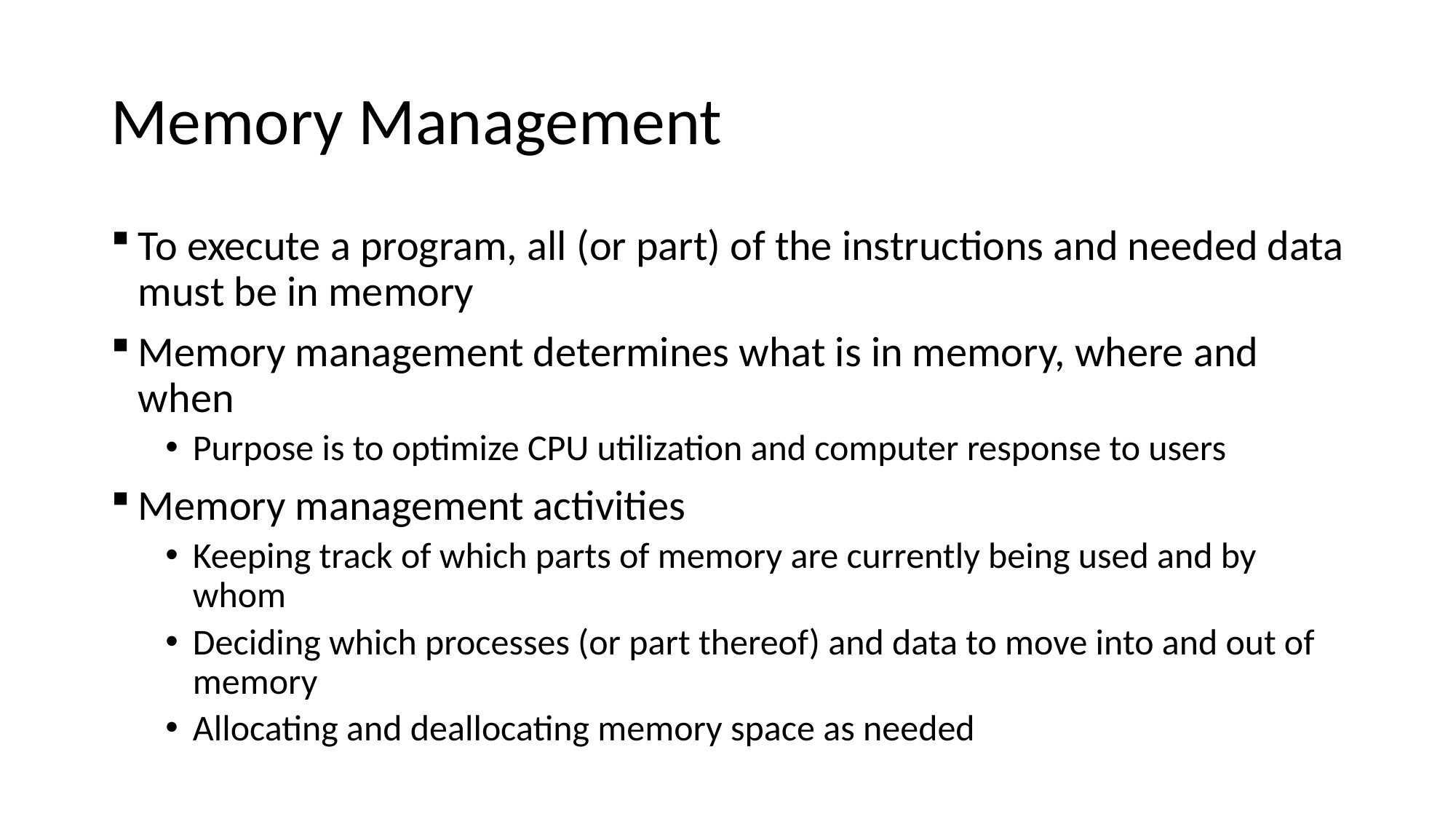

# Memory Management
To execute a program, all (or part) of the instructions and needed data must be in memory
Memory management determines what is in memory, where and when
Purpose is to optimize CPU utilization and computer response to users
Memory management activities
Keeping track of which parts of memory are currently being used and by whom
Deciding which processes (or part thereof) and data to move into and out of memory
Allocating and deallocating memory space as needed